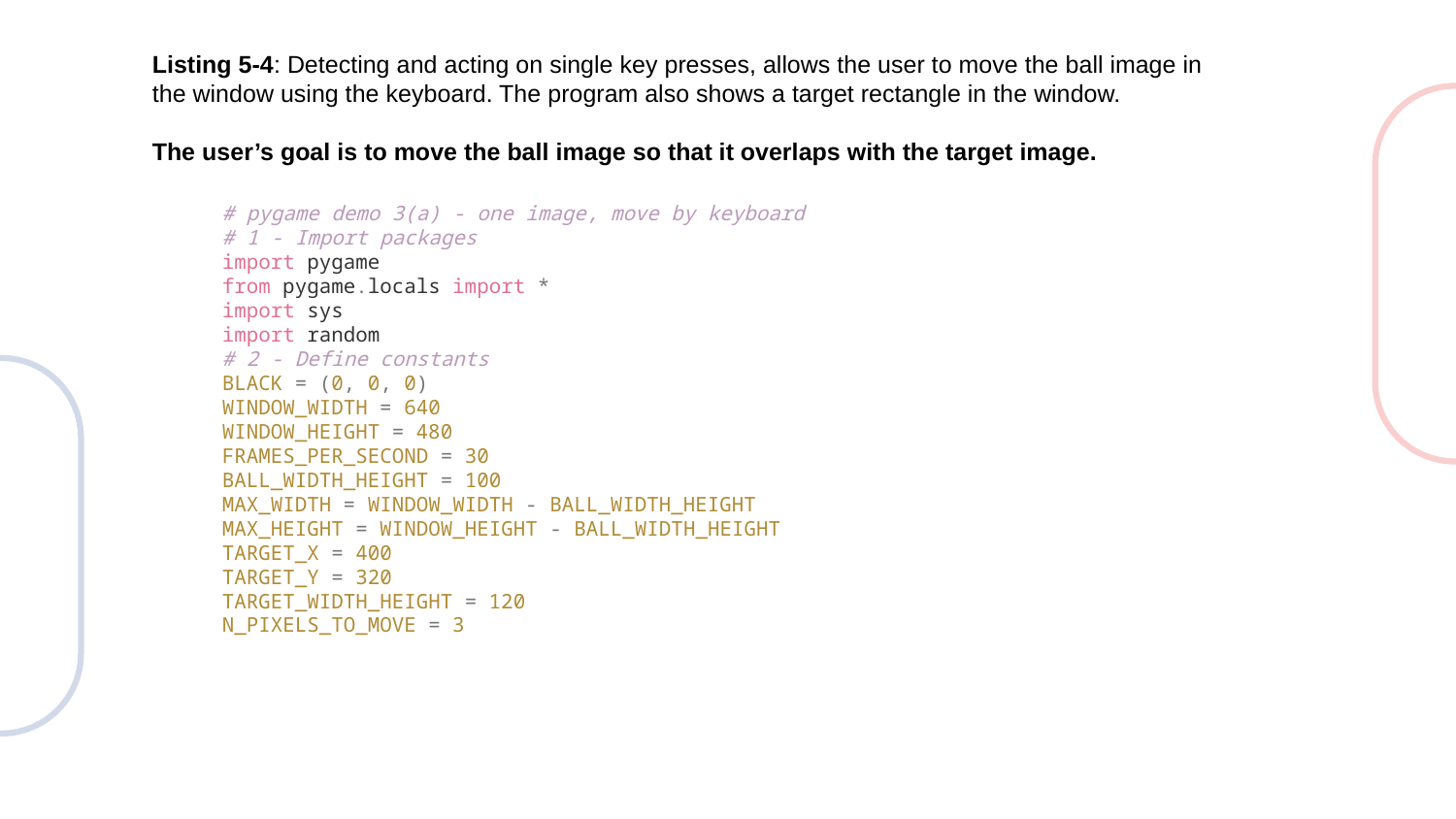

Listing 5-4: Detecting and acting on single key presses, allows the user to move the ball image in the window using the keyboard. The program also shows a target rectangle in the window.

The user’s goal is to move the ball image so that it overlaps with the target image.
# pygame demo 3(a) - one image, move by keyboard
# 1 - Import packages
import pygame
from pygame.locals import *
import sys
import random
# 2 - Define constants
BLACK = (0, 0, 0)
WINDOW_WIDTH = 640
WINDOW_HEIGHT = 480
FRAMES_PER_SECOND = 30
BALL_WIDTH_HEIGHT = 100
MAX_WIDTH = WINDOW_WIDTH - BALL_WIDTH_HEIGHT
MAX_HEIGHT = WINDOW_HEIGHT - BALL_WIDTH_HEIGHT
TARGET_X = 400
TARGET_Y = 320
TARGET_WIDTH_HEIGHT = 120
N_PIXELS_TO_MOVE = 3